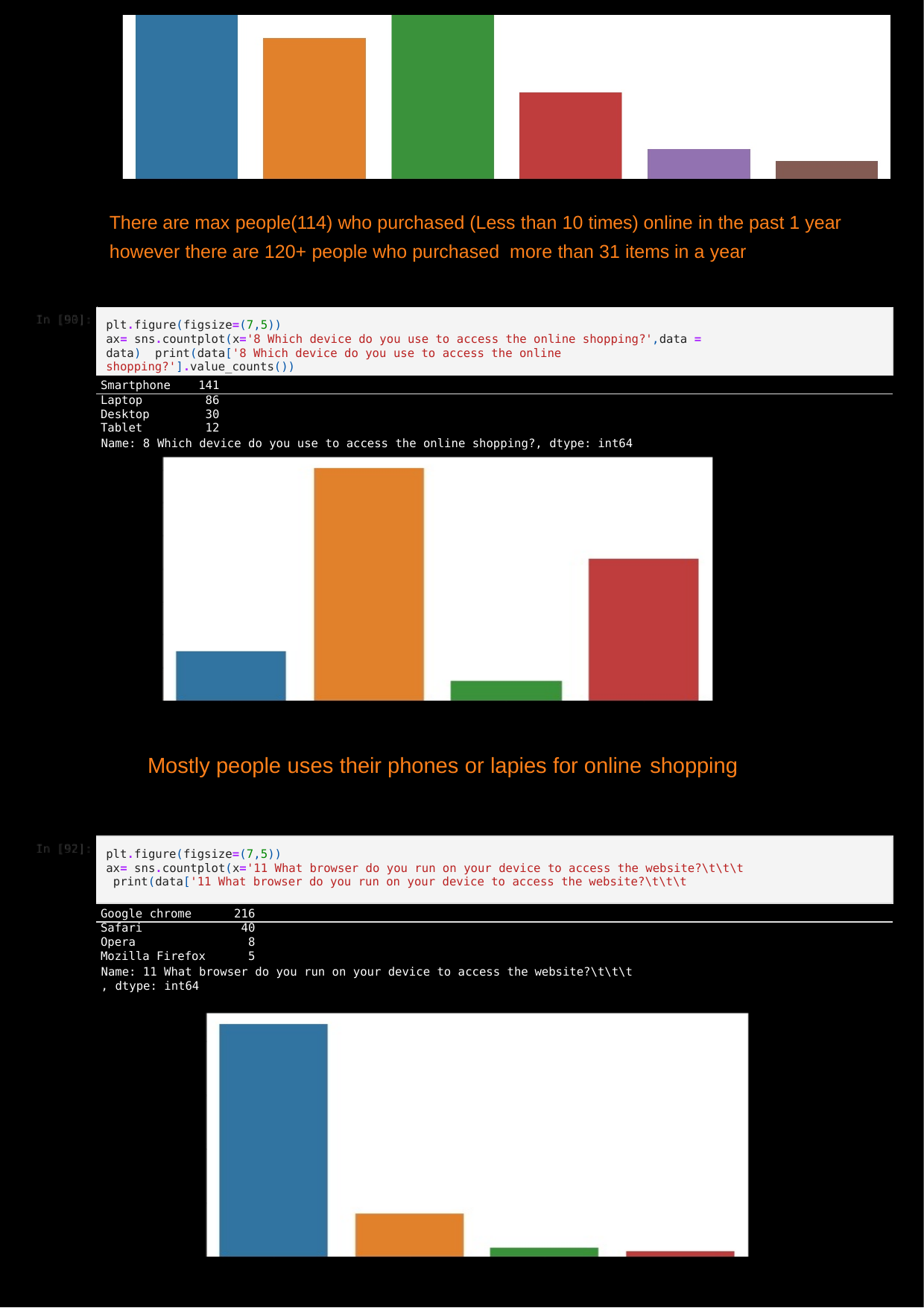

There are max people(114) who purchased (Less than 10 times) online in the past 1 year however there are 120+ people who purchased  more than 31 items in a year

| plt.figure(figsize=(7,5)) ax= sns.countplot(x='8 Which device do you use to access the online shopping?',data = data) print(data['8 Which device do you use to access the online shopping?'].value\_counts()) |  |
| --- | --- |
| Smartphone | 141 |
| Laptop | 86 |
| Desktop | 30 |
| Tablet | 12 |
Name: 8 Which device do you use to access the online shopping?, dtype: int64

Mostly people uses their phones or lapies for online shopping

| plt.figure(figsize=(7,5)) ax= sns.countplot(x='11 What browser do you run on your device to access the website?\t\t\t print(data['11 What browser do you run on your device to access the website?\t\t\t |  |
| --- | --- |
| Google chrome | 216 |
| Safari | 40 |
| Opera | 8 |
| Mozilla Firefox | 5 |
Name: 11 What browser do you run on your device to access the website?\t\t\t
, dtype: int64